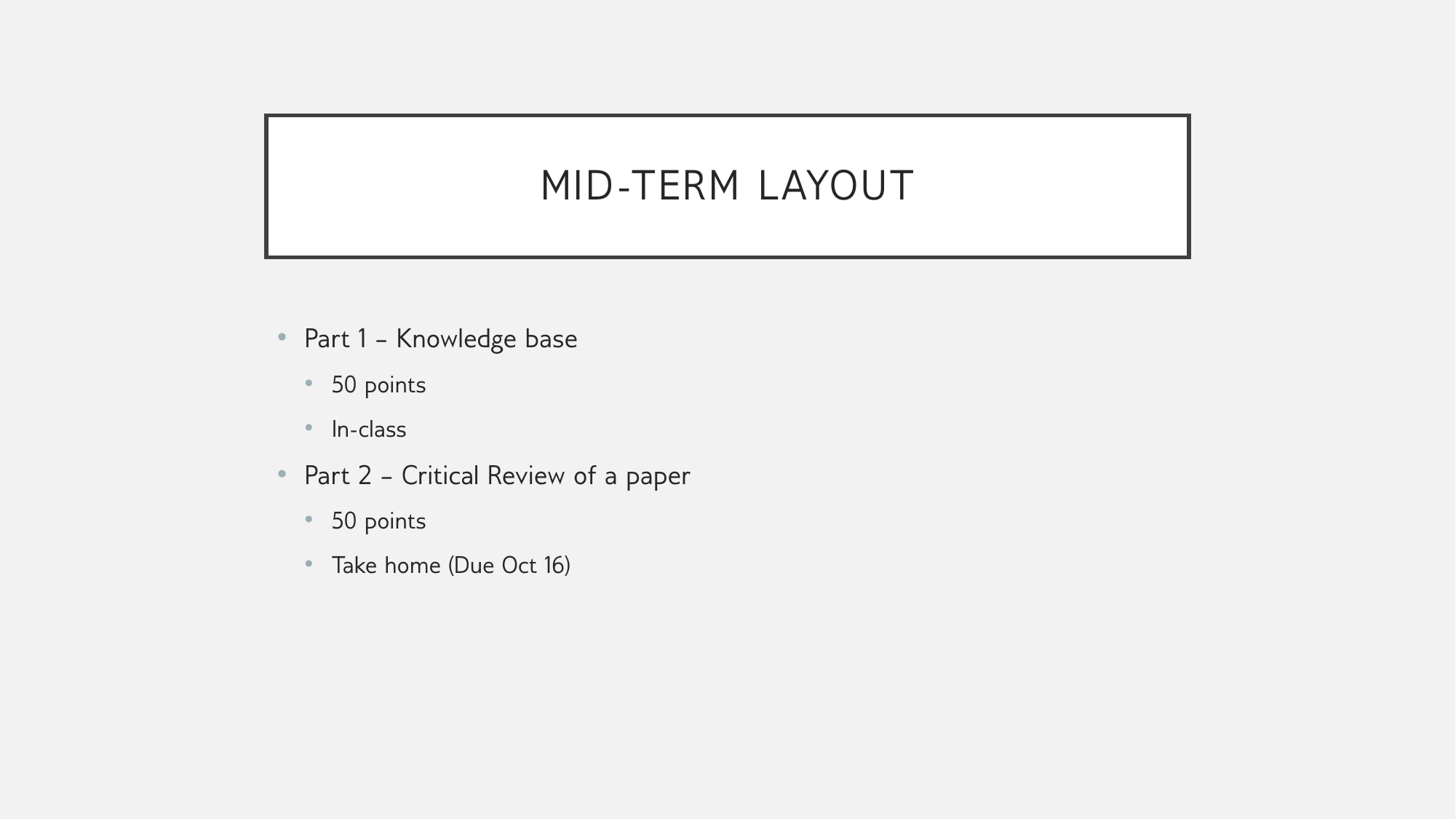

# Mid-term Layout
Part 1 – Knowledge base
50 points
In-class
Part 2 – Critical Review of a paper
50 points
Take home (Due Oct 16)